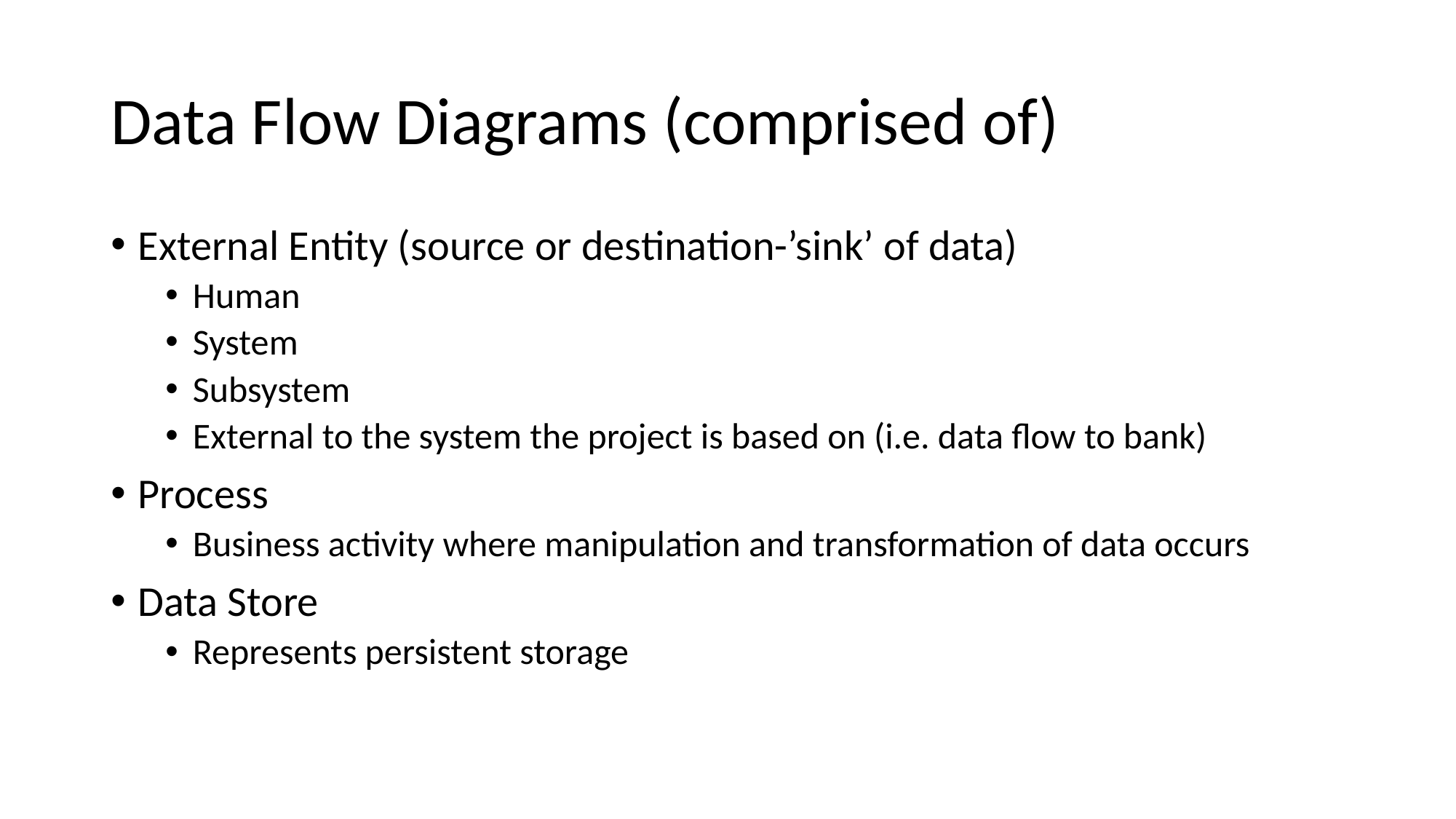

# Data Flow Diagrams (comprised of)
External Entity (source or destination-’sink’ of data)
Human
System
Subsystem
External to the system the project is based on (i.e. data flow to bank)
Process
Business activity where manipulation and transformation of data occurs
Data Store
Represents persistent storage